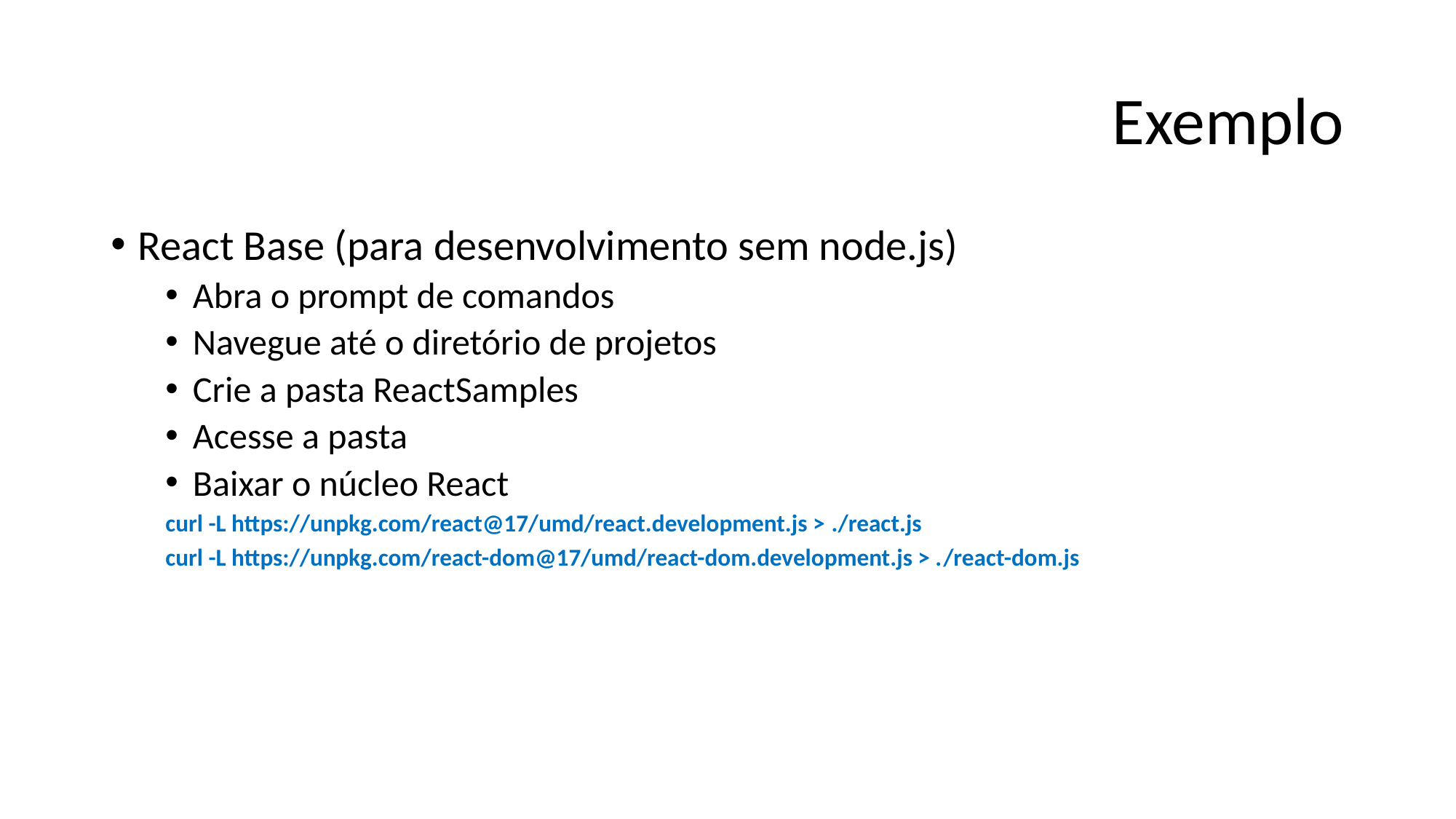

# Exemplo
React Base (para desenvolvimento sem node.js)
Abra o prompt de comandos
Navegue até o diretório de projetos
Crie a pasta ReactSamples
Acesse a pasta
Baixar o núcleo React
curl -L https://unpkg.com/react@17/umd/react.development.js > ./react.js
curl -L https://unpkg.com/react-dom@17/umd/react-dom.development.js > ./react-dom.js